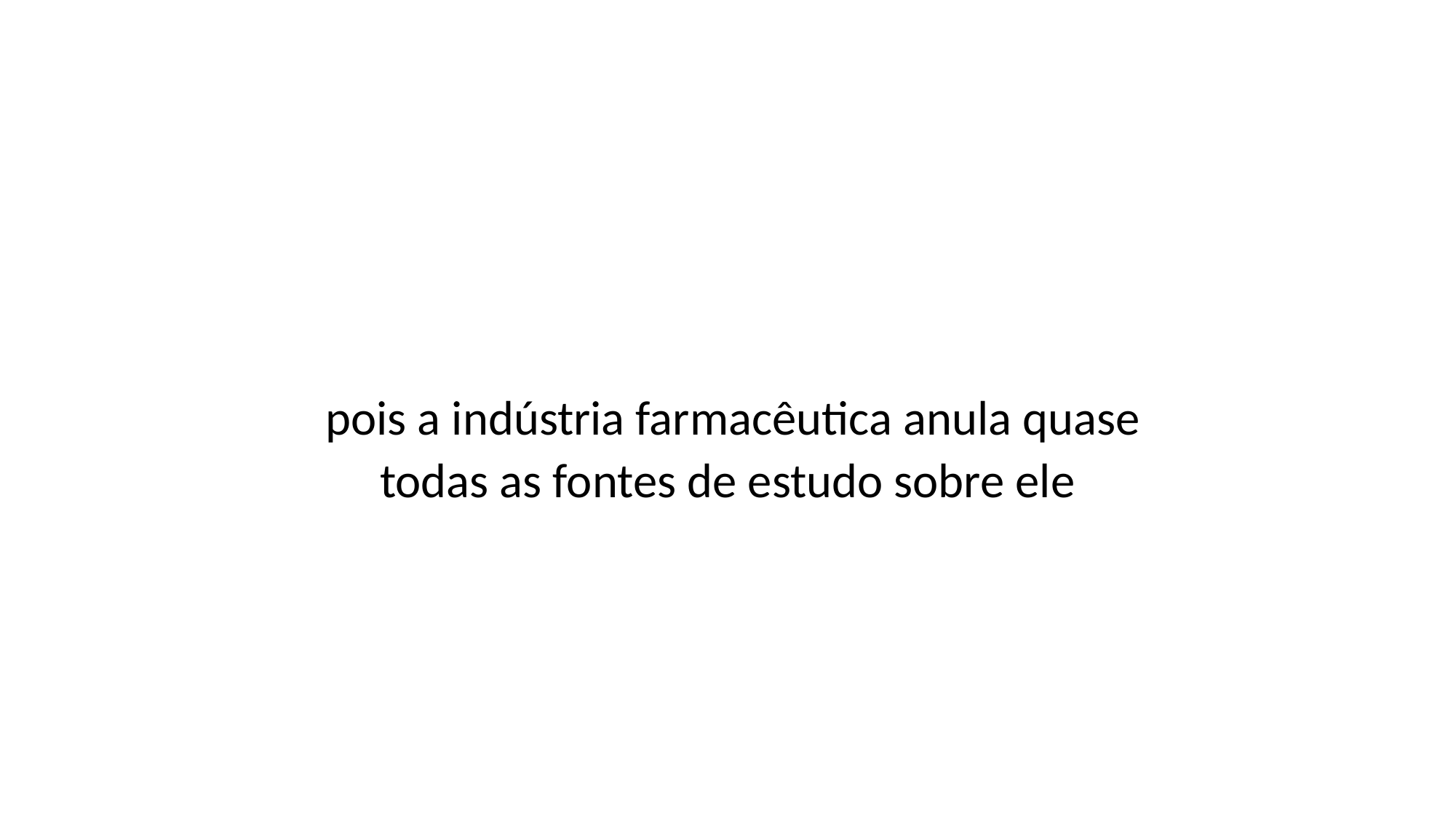

pois a indústria farmacêutica anula quase todas as fontes de estudo sobre ele